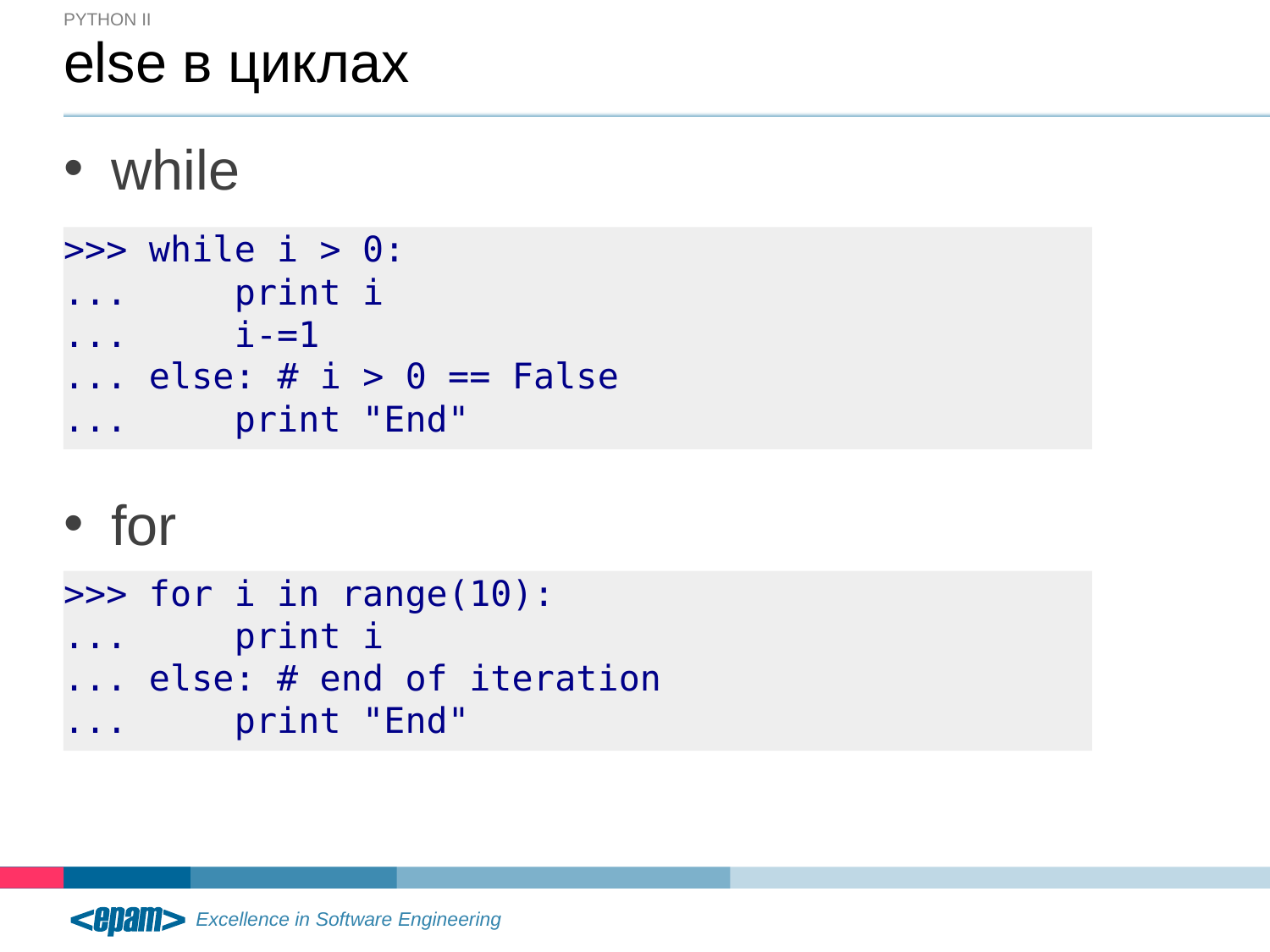

Python II
# else в циклах
while

for

>>> while i > 0:
...     print i
...     i-=1
... else: # i > 0 == False
...     print "End"
>>> for i in range(10):
...     print i
... else: # end of iteration
...     print "End"